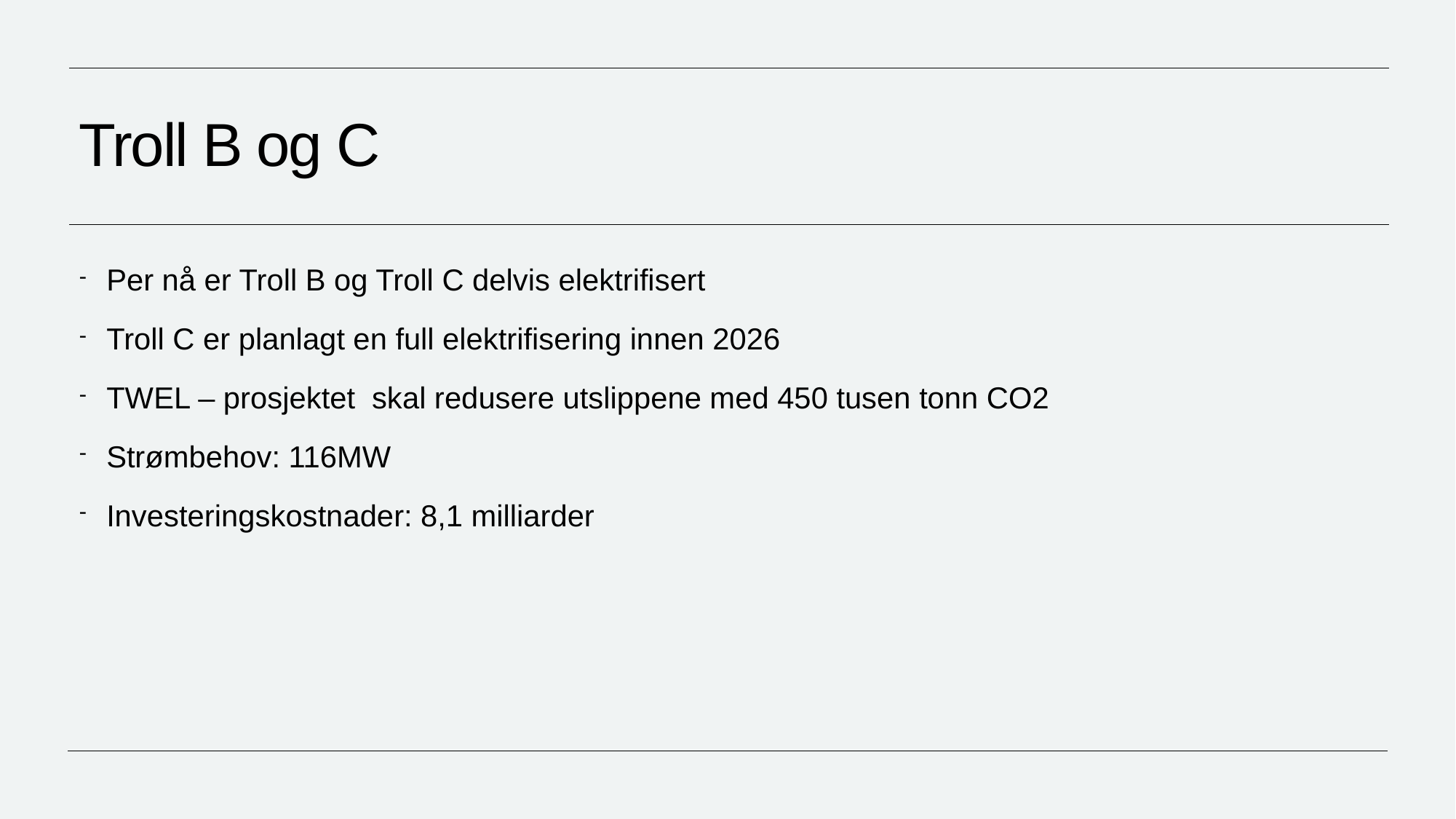

# Troll B og C
Per nå er Troll B og Troll C delvis elektrifisert
Troll C er planlagt en full elektrifisering innen 2026
TWEL – prosjektet  skal redusere utslippene med 450 tusen tonn CO2
Strømbehov: 116MW
Investeringskostnader: 8,1 milliarder